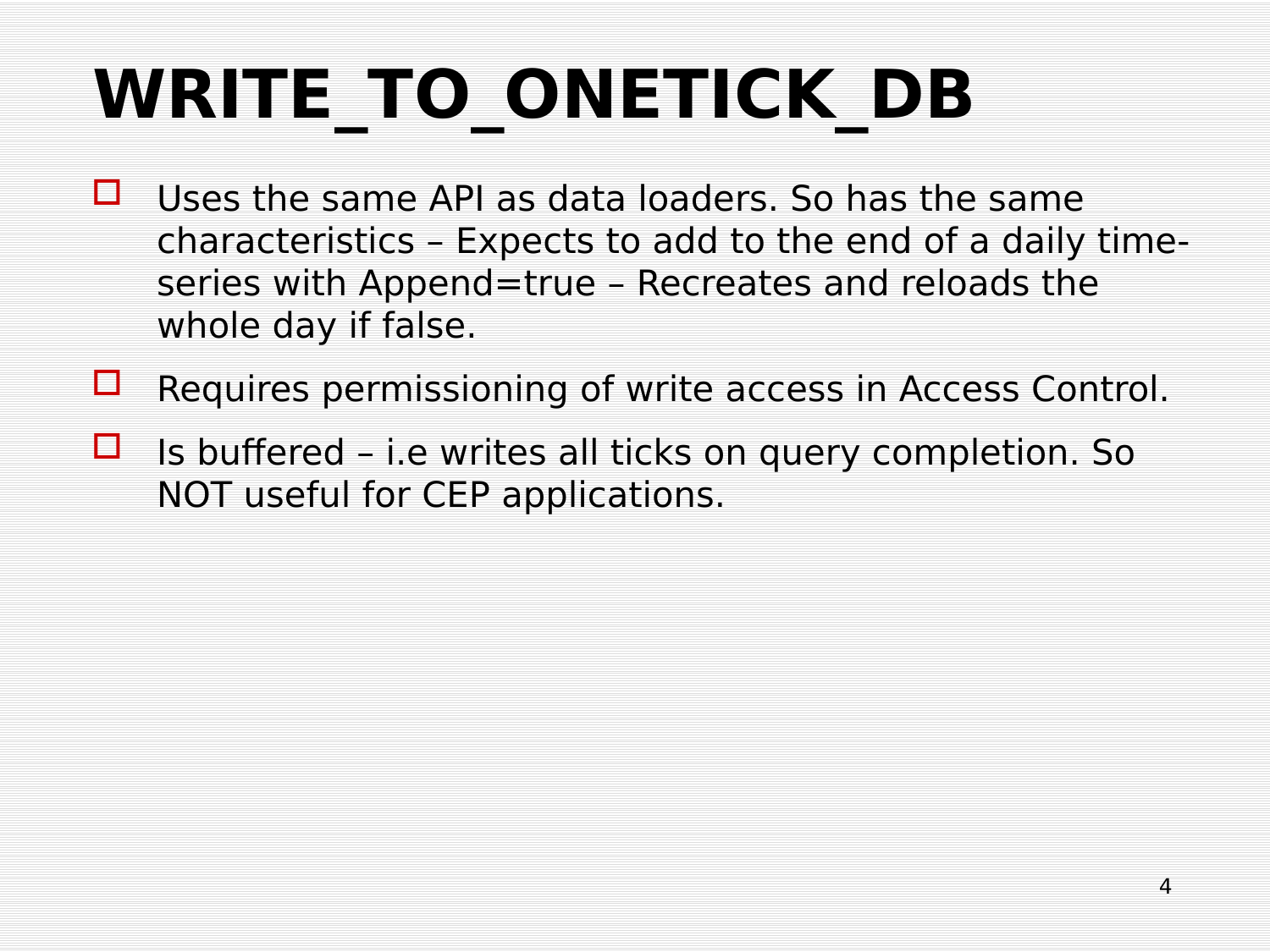

# WRITE_TO_ONETICK_DB
Uses the same API as data loaders. So has the same characteristics – Expects to add to the end of a daily time-series with Append=true – Recreates and reloads the whole day if false.
Requires permissioning of write access in Access Control.
Is buffered – i.e writes all ticks on query completion. So NOT useful for CEP applications.

4